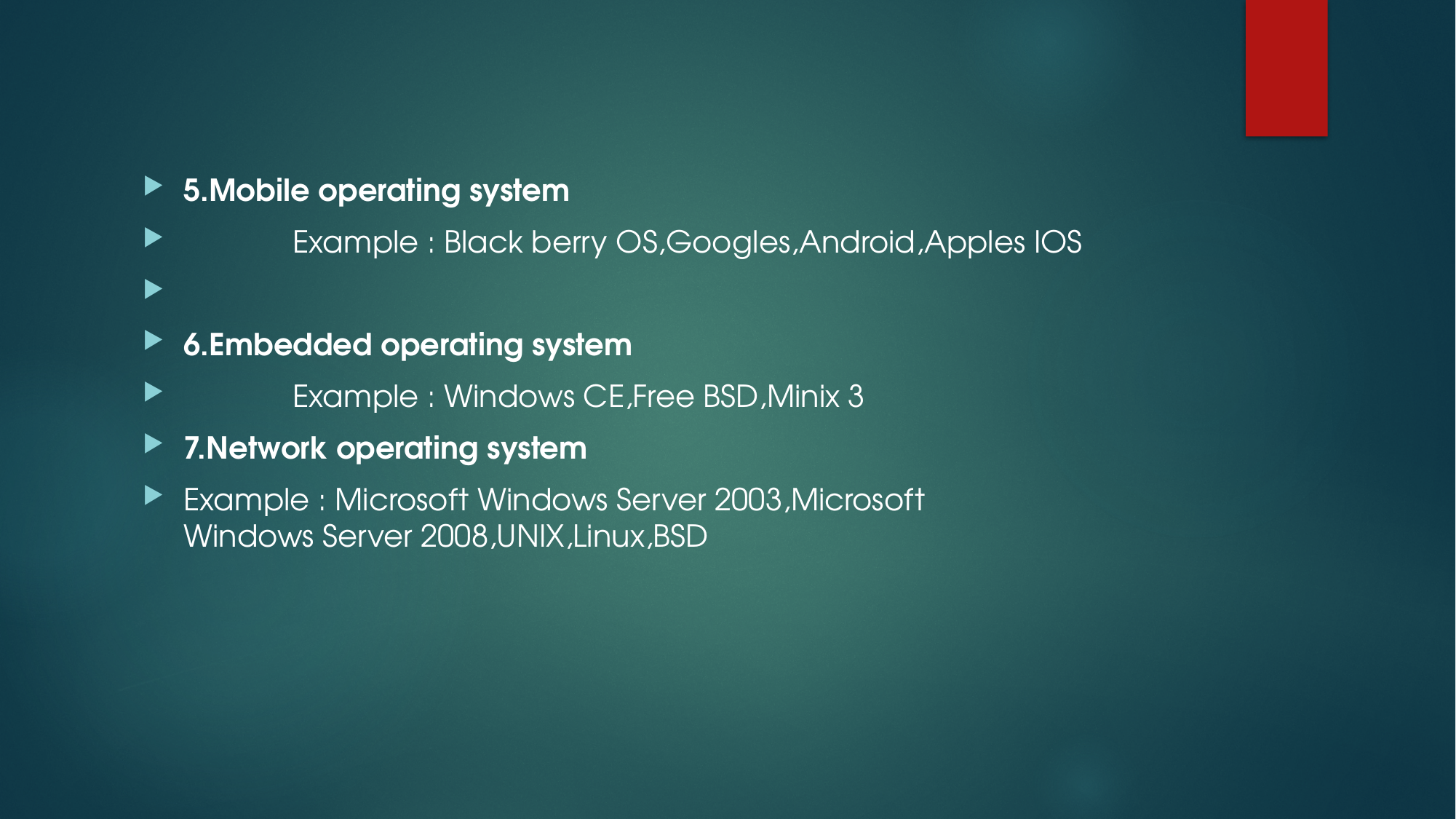

5.Mobile operating system
	Example : Black berry OS,Googles,Android,Apples IOS

6.Embedded operating system
	Example : Windows CE,Free BSD,Minix 3
7.Network operating system
Example : Microsoft Windows Server 2003,Microsoft                             Windows Server 2008,UNIX,Linux,BSD